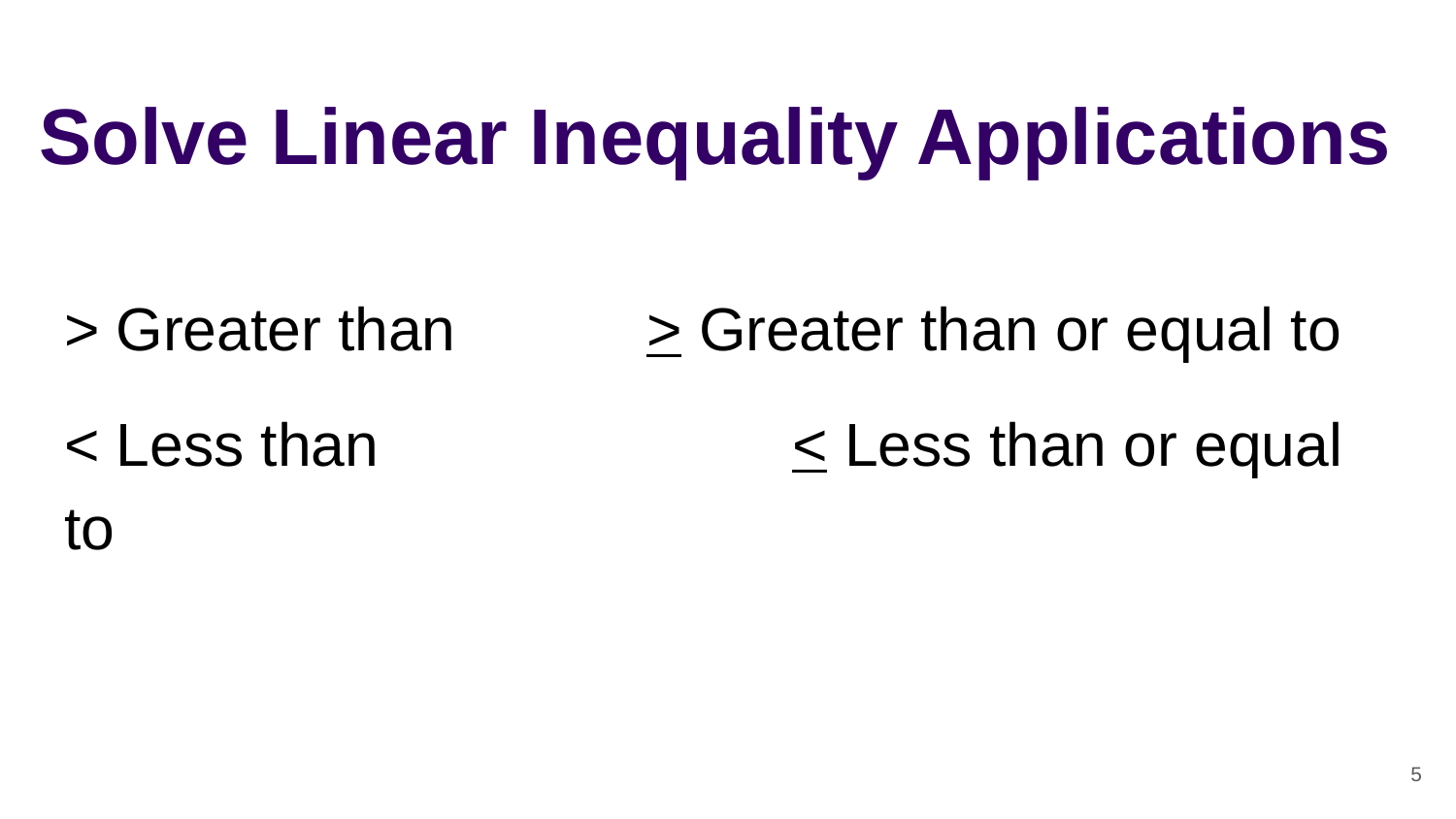

# Solve Linear Inequality Applications

> Greater than		> Greater than or equal to
< Less than			< Less than or equal to

5